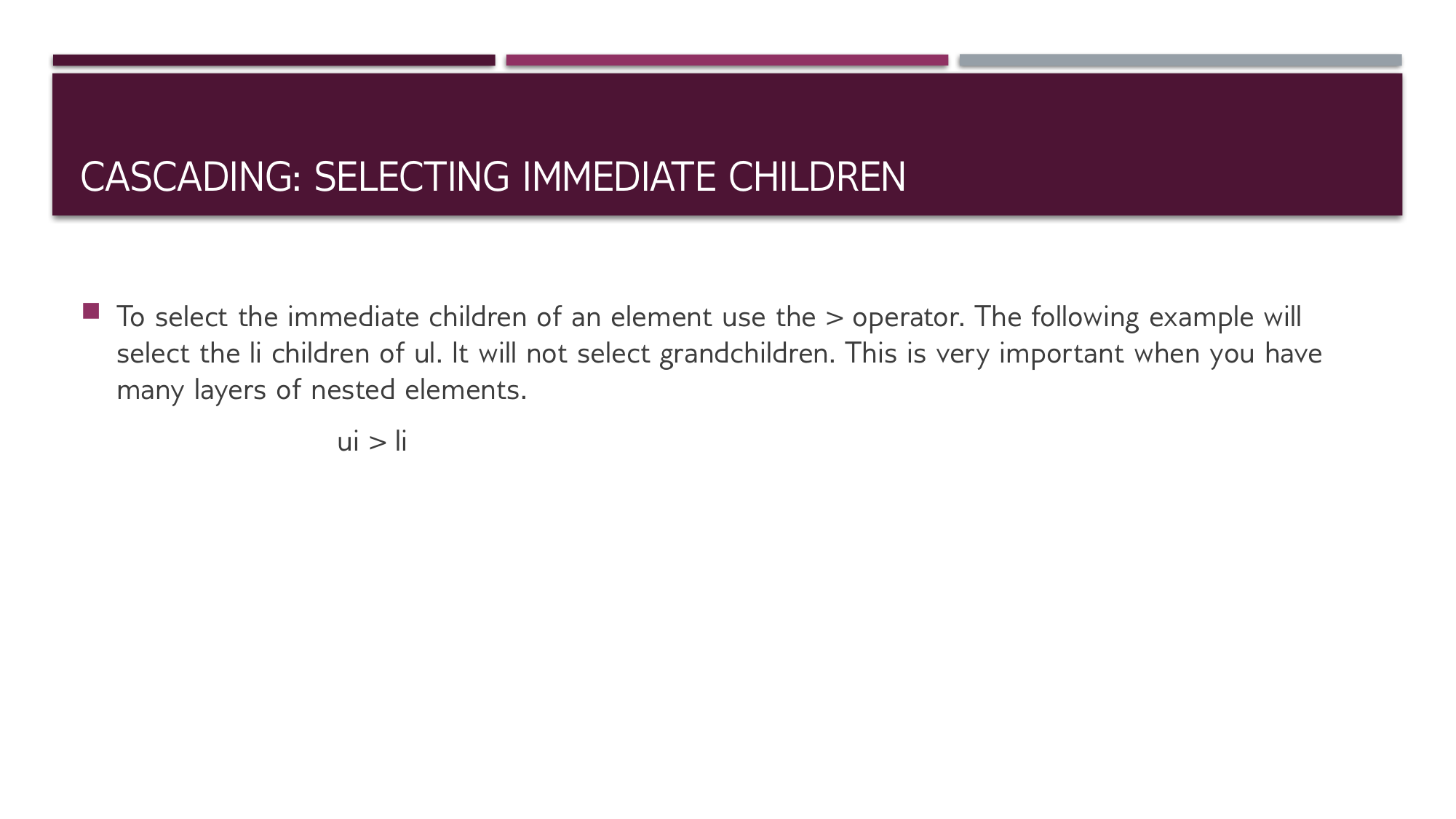

# Cascading: selecting immediate children
To select the immediate children of an element use the > operator. The following example will select the li children of ul. It will not select grandchildren. This is very important when you have many layers of nested elements.
		ui > li